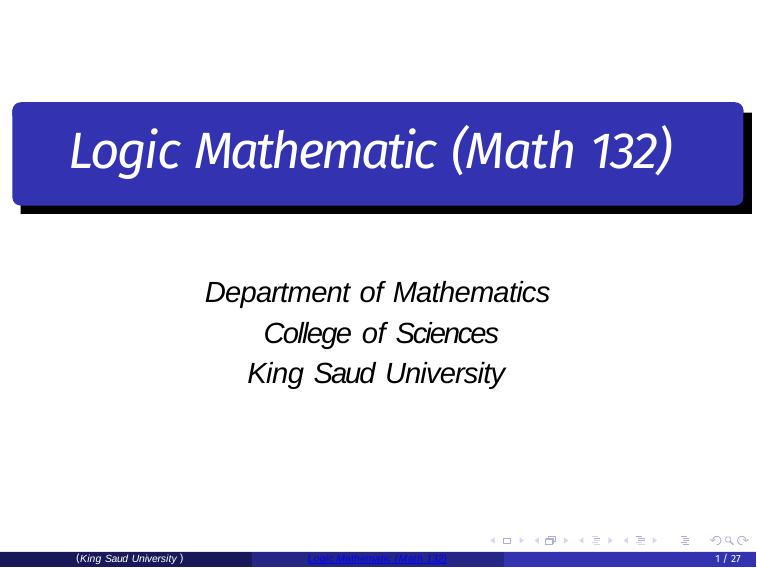

# Logic Mathematic (Math 132)
Department of Mathematics  College of Sciences
King Saud University

(King Saud University )
Logic Mathematic (Math 132)
1 / 27